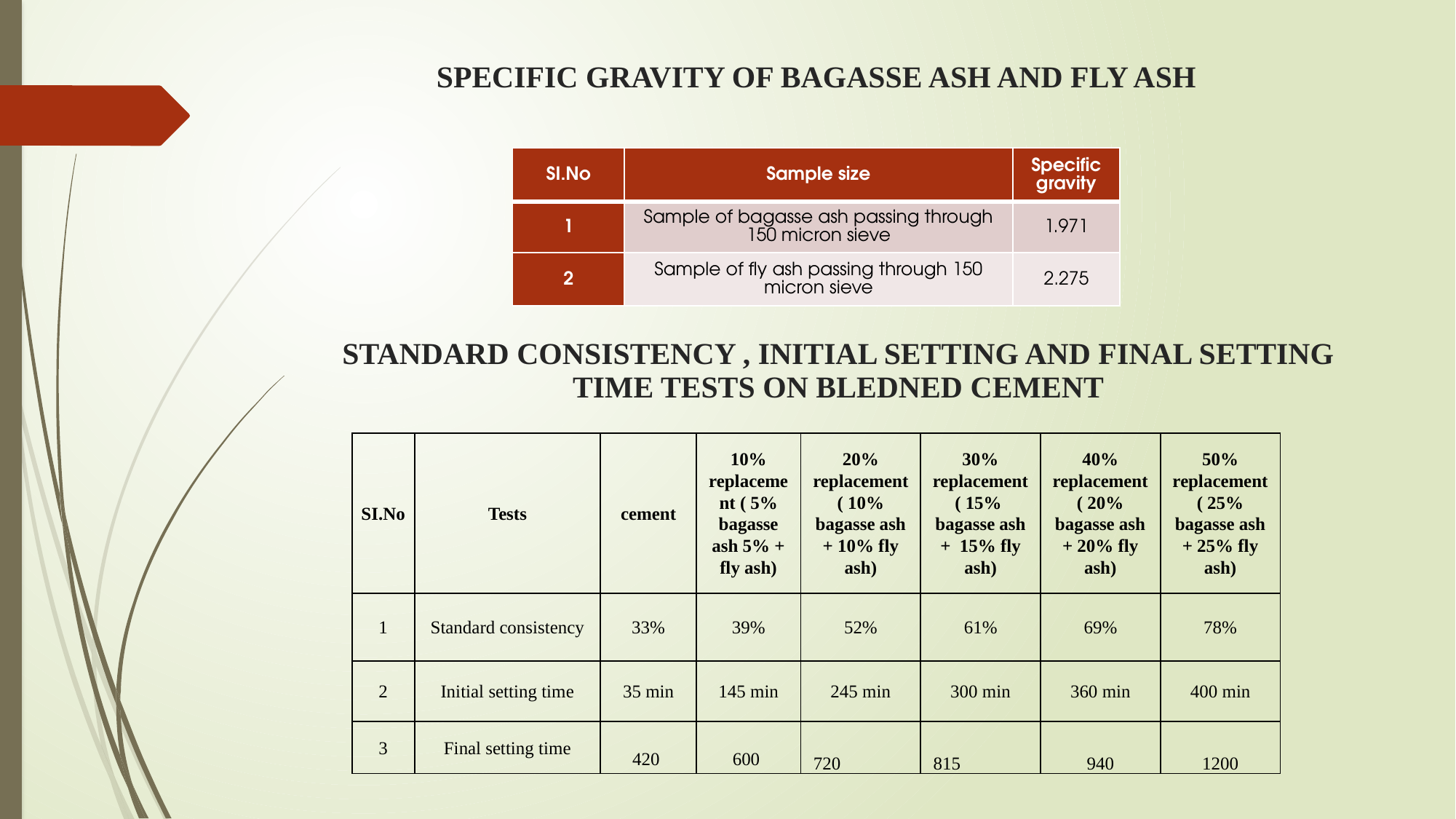

# SPECIFIC GRAVITY OF BAGASSE ASH AND FLY ASH
| SI.No | Sample size | Specific gravity |
| --- | --- | --- |
| 1 | Sample of bagasse ash passing through 150 micron sieve | 1.971 |
| 2 | Sample of fly ash passing through 150 micron sieve | 2.275 |
STANDARD CONSISTENCY , INITIAL SETTING AND FINAL SETTING TIME TESTS ON BLEDNED CEMENT
| SI.No | Tests | cement | 10% replacement ( 5% bagasse ash 5% + fly ash) | 20% replacement ( 10% bagasse ash + 10% fly ash) | 30% replacement ( 15% bagasse ash + 15% fly ash) | 40% replacement ( 20% bagasse ash + 20% fly ash) | 50% replacement ( 25% bagasse ash + 25% fly ash) |
| --- | --- | --- | --- | --- | --- | --- | --- |
| 1 | Standard consistency | 33% | 39% | 52% | 61% | 69% | 78% |
| 2 | Initial setting time | 35 min | 145 min | 245 min | 300 min | 360 min | 400 min |
| 3 | Final setting time | 420 | 600 | 720 | 815 | 940 | 1200 |